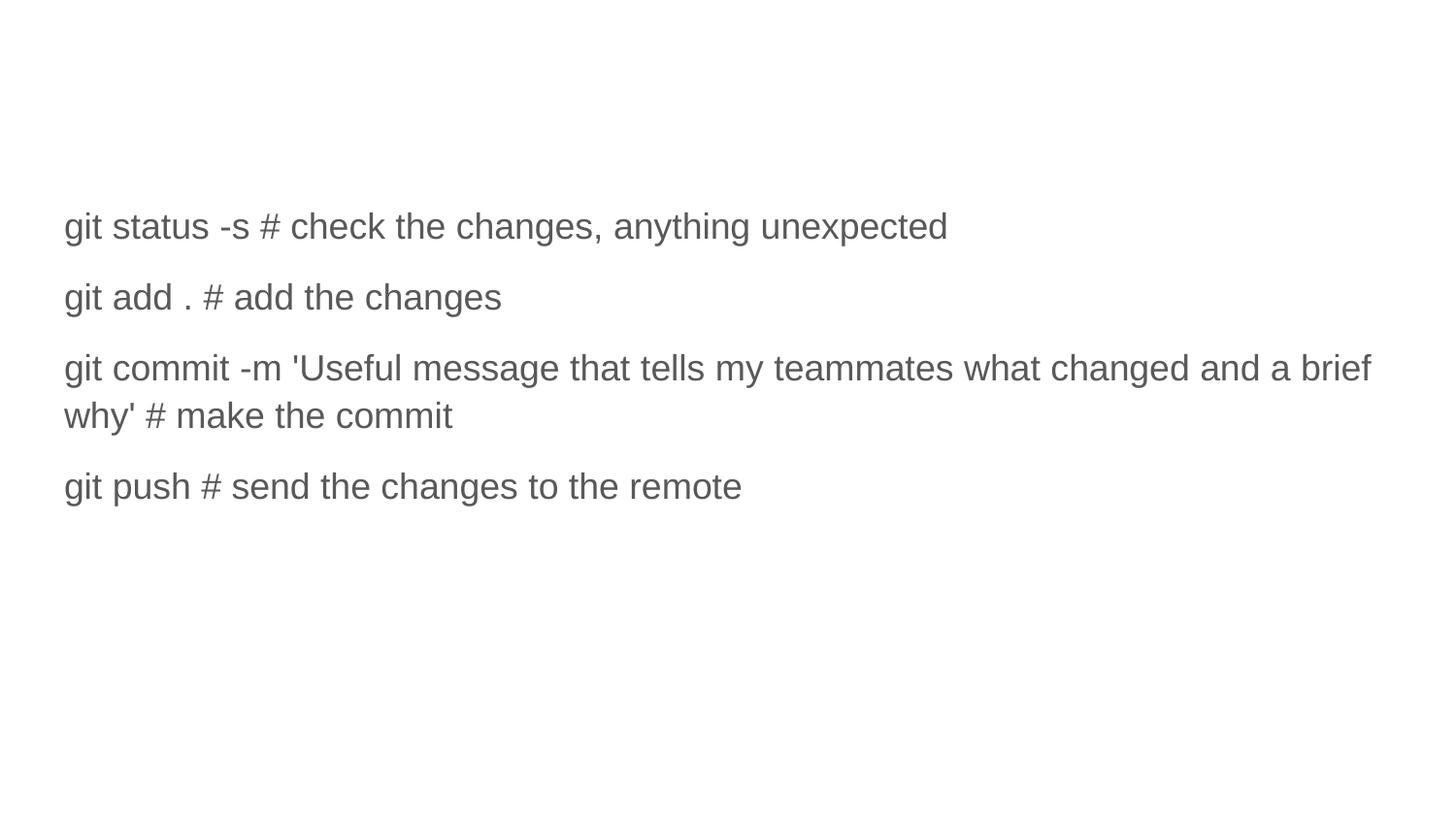

#
git status -s # check the changes, anything unexpected
git add . # add the changes
git commit -m 'Useful message that tells my teammates what changed and a brief why' # make the commit
git push # send the changes to the remote